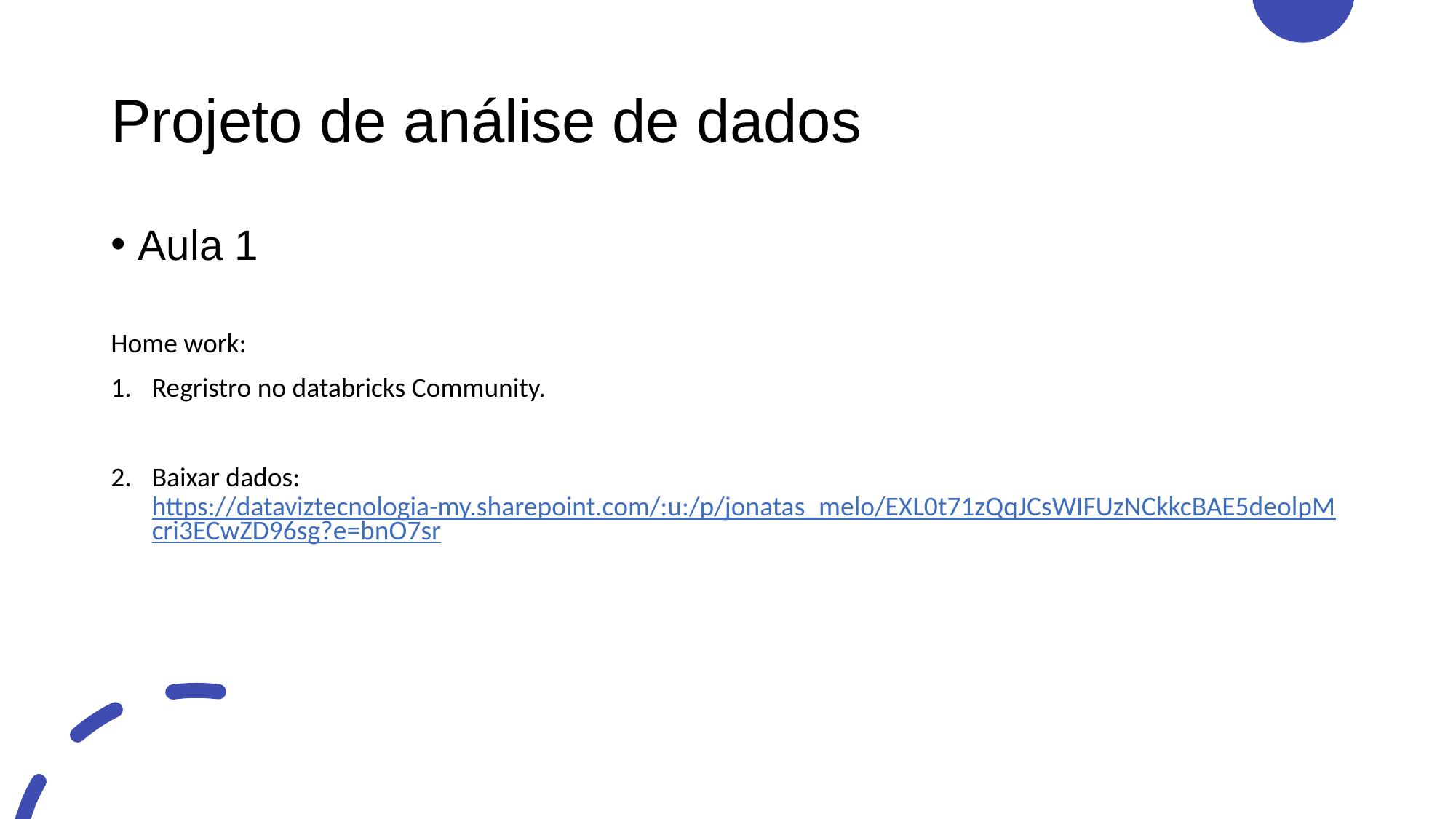

# Projeto de análise de dados
Aula 1

Home work:
Regristro no databricks Community.

Baixar dados: https://dataviztecnologia-my.sharepoint.com/:u:/p/jonatas_melo/EXL0t71zQqJCsWIFUzNCkkcBAE5deolpMcri3ECwZD96sg?e=bnO7sr